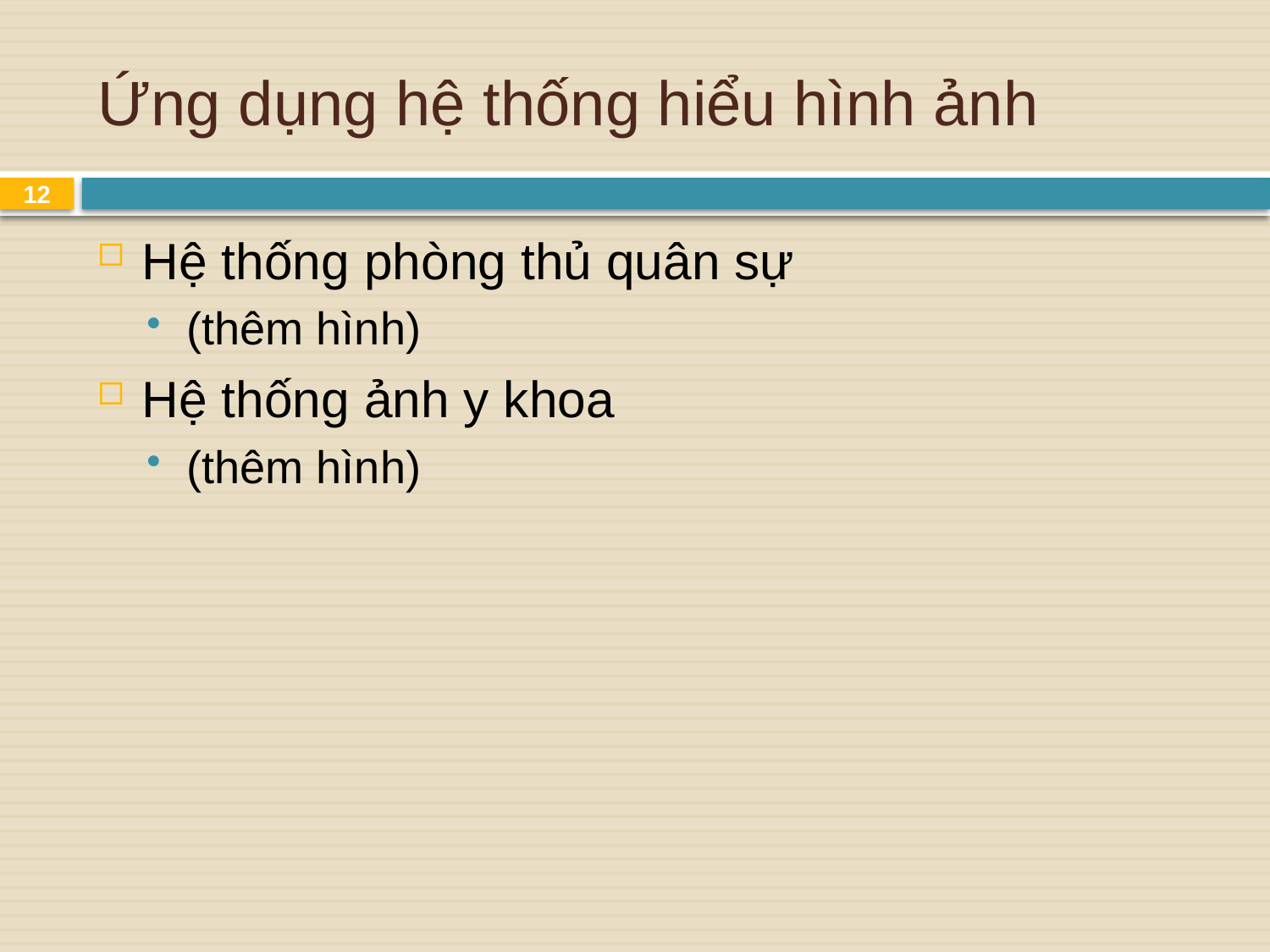

# Ứng dụng hệ thống hiểu hình ảnh
12
Hệ thống phòng thủ quân sự
(thêm hình)
Hệ thống ảnh y khoa
(thêm hình)